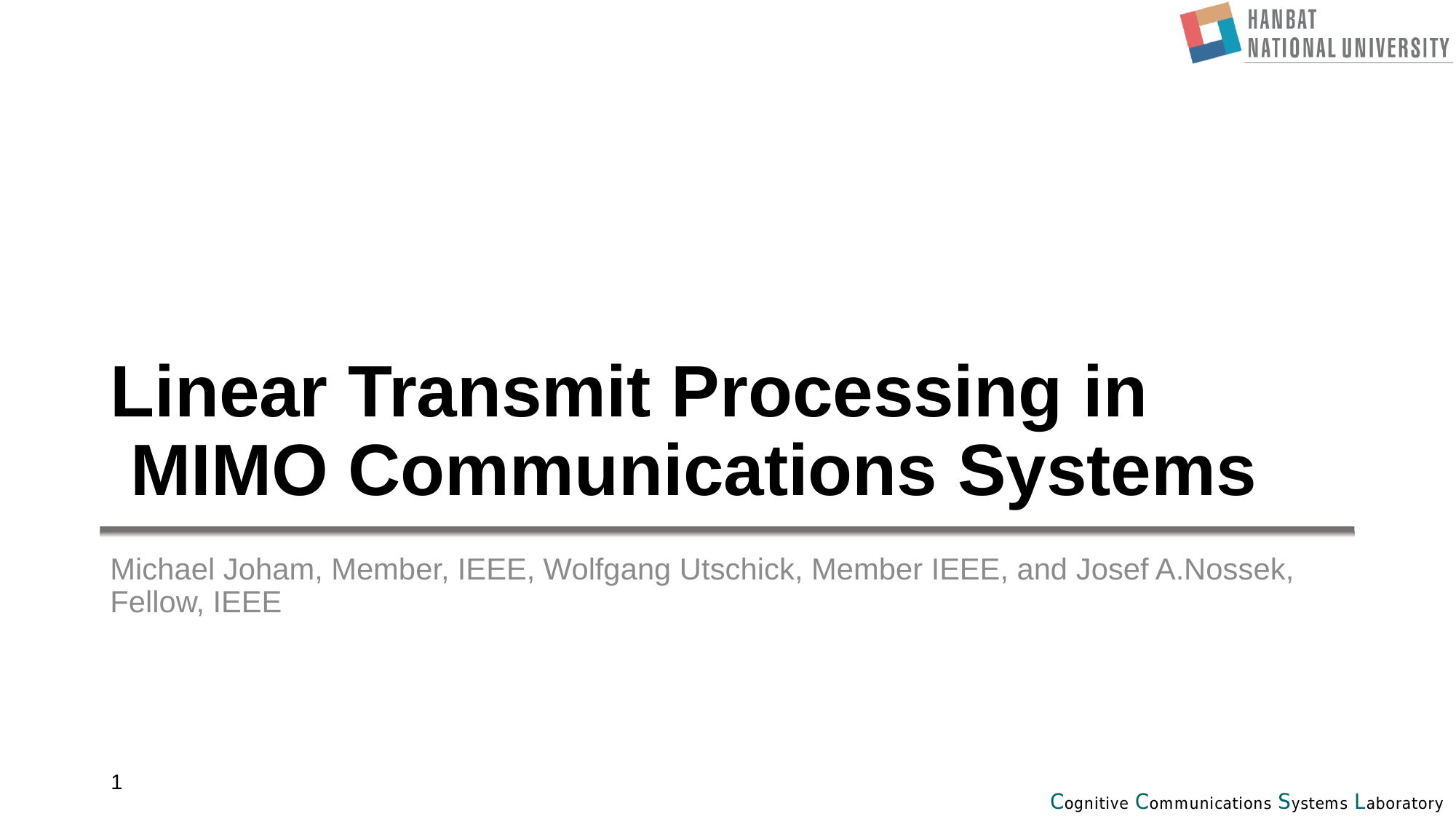

# Linear Transmit Processing in           MIMO Communications Systems
Michael Joham, Member, IEEE, Wolfgang Utschick, Member IEEE, and Josef A.Nossek,     Fellow, IEEE
1